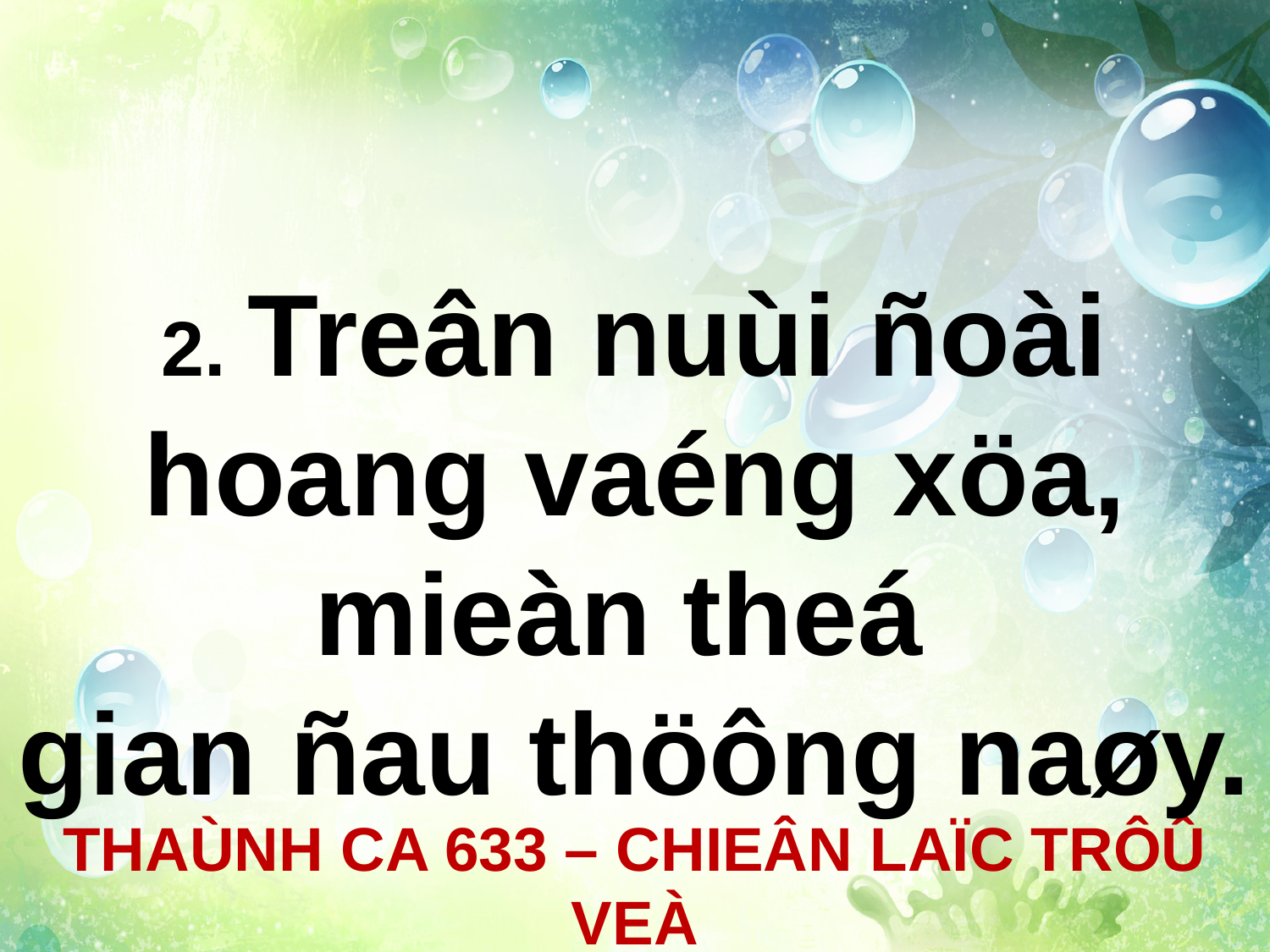

2. Treân nuùi ñoài hoang vaéng xöa, mieàn theá
gian ñau thöông naøy.
THAÙNH CA 633 – CHIEÂN LAÏC TRÔÛ VEÀ